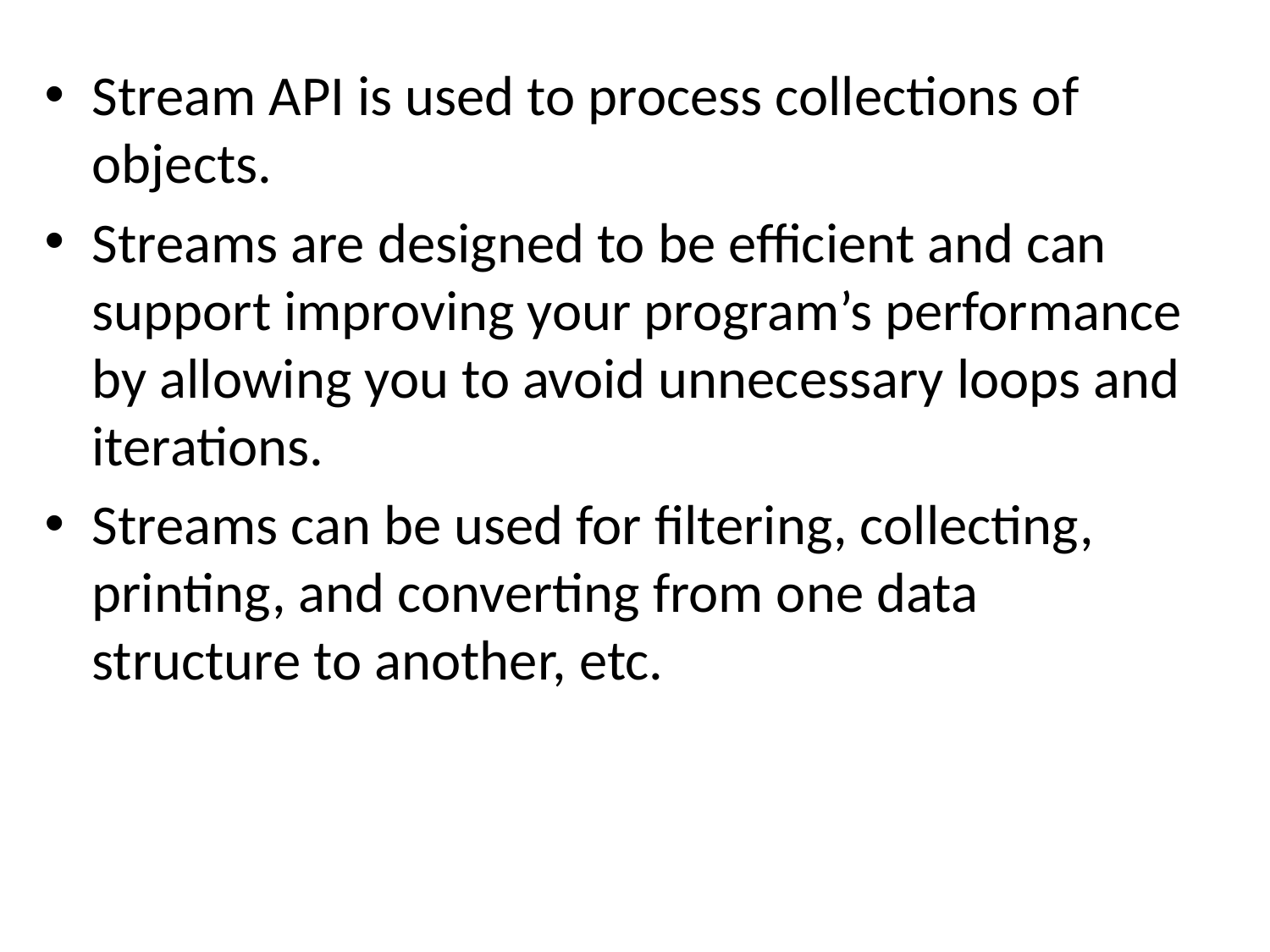

Stream API is used to process collections of objects.
Streams are designed to be efficient and can support improving your program’s performance by allowing you to avoid unnecessary loops and iterations.
Streams can be used for filtering, collecting, printing, and converting from one data structure to another, etc.